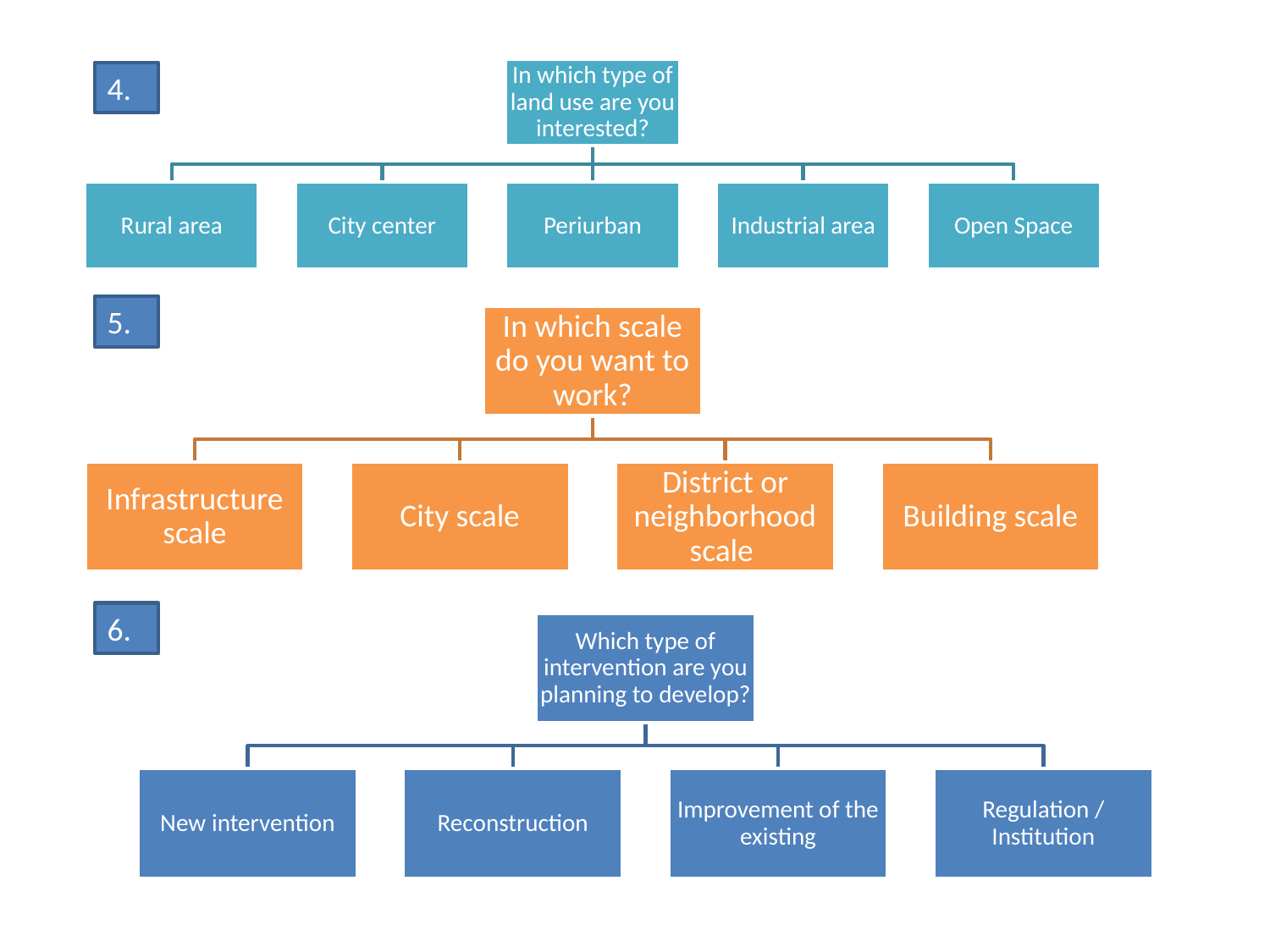

In which type of land use are you interested?
Rural area
City center
Periurban
Industrial area
Open Space
4.
In which scale do you want to work?
Infrastructure scale
City scale
District or neighborhood scale
Building scale
5.
6.
Which type of intervention are you planning to develop?
New intervention
Reconstruction
Improvement of the existing
Regulation / Institution